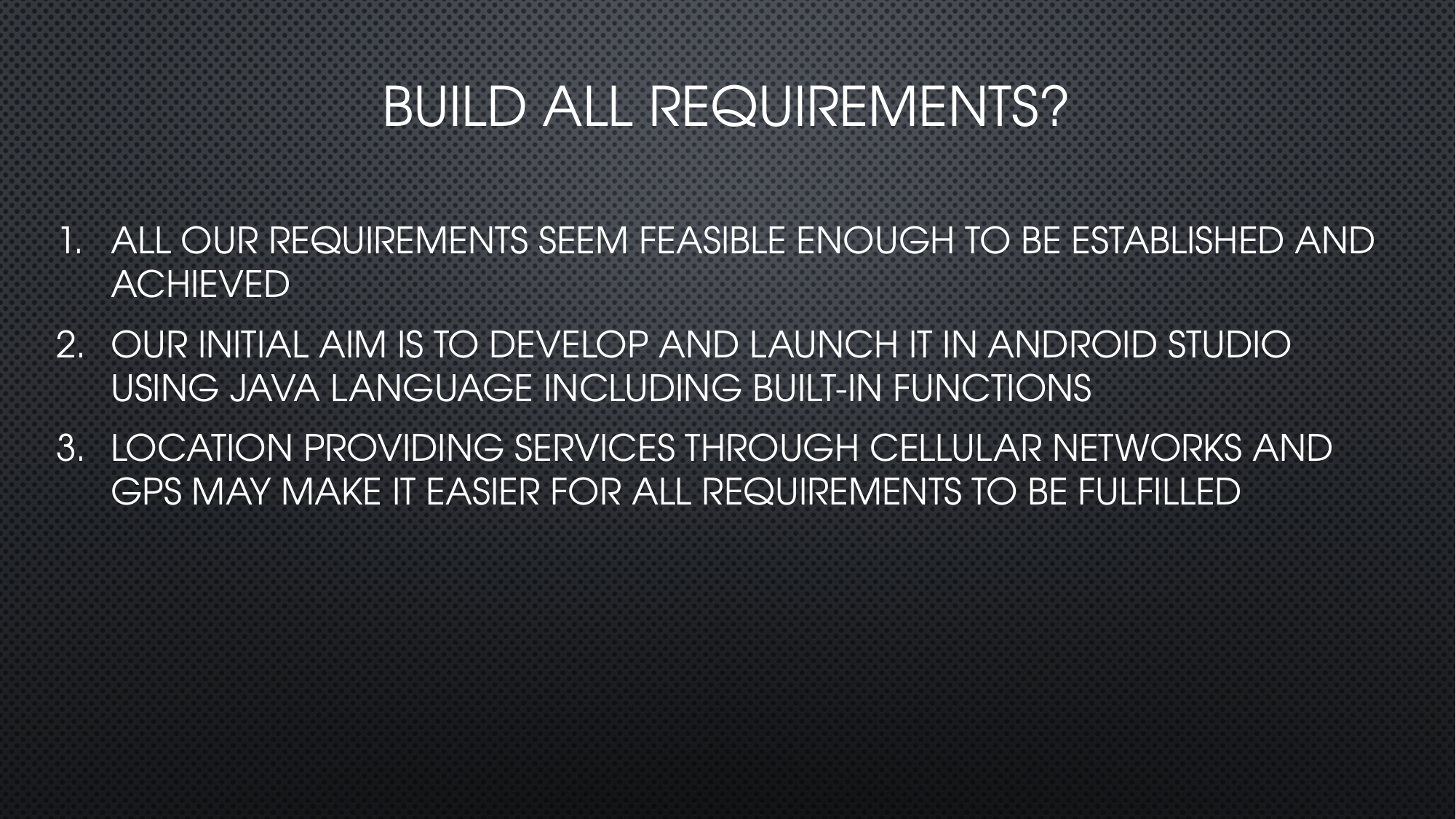

# Build all requirements?
all our requirements seem feasible enough to be established and achieved
Our initial aim is to develop and launch it in Android Studio using Java Language including built-in functions
location providing services through cellular networks and GPS may make it easier for all requirements to be fulfilled